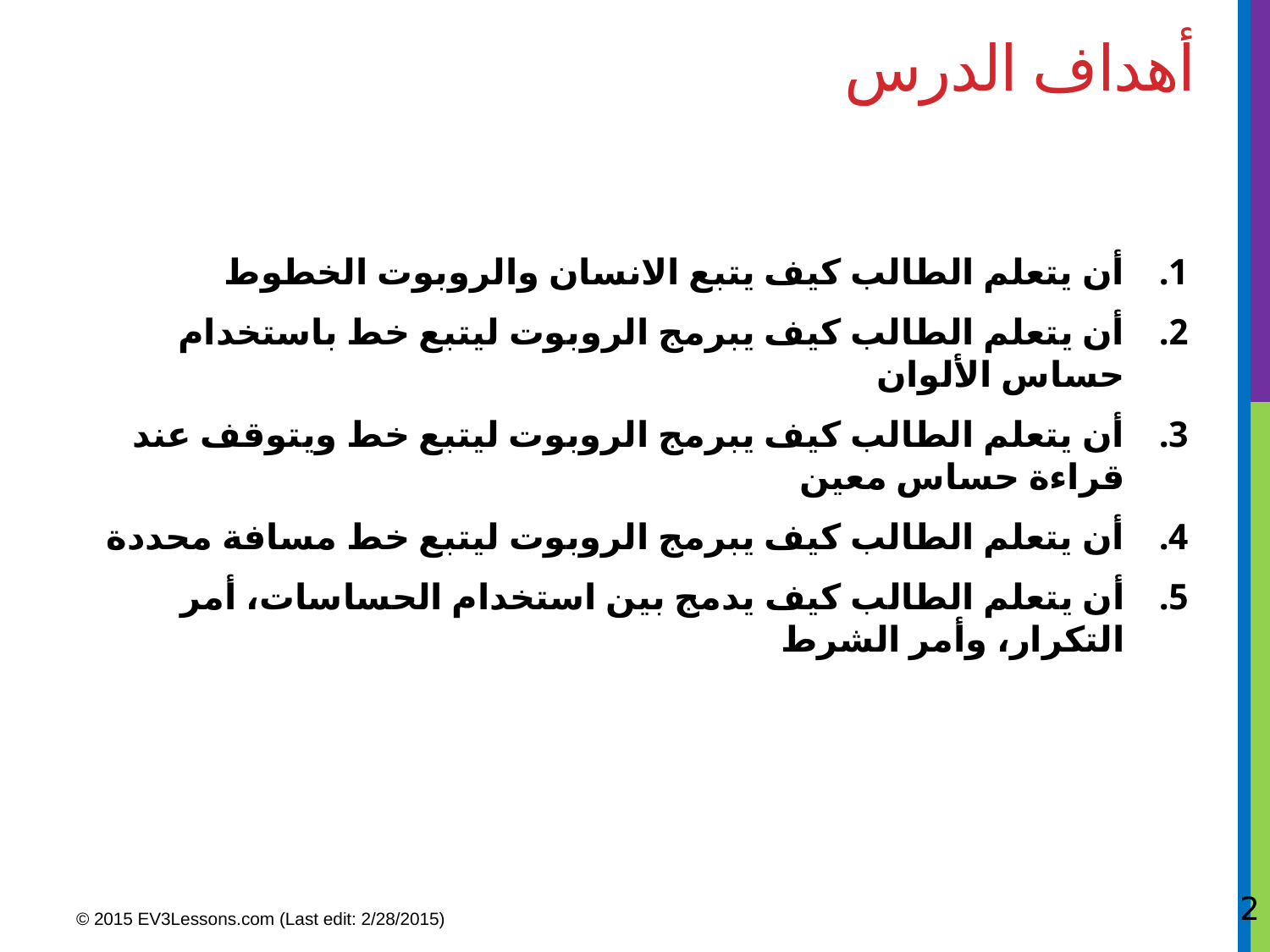

# أهداف الدرس
أن يتعلم الطالب كيف يتبع الانسان والروبوت الخطوط
أن يتعلم الطالب كيف يبرمج الروبوت ليتبع خط باستخدام حساس الألوان
أن يتعلم الطالب كيف يبرمج الروبوت ليتبع خط ويتوقف عند قراءة حساس معين
أن يتعلم الطالب كيف يبرمج الروبوت ليتبع خط مسافة محددة
أن يتعلم الطالب كيف يدمج بين استخدام الحساسات، أمر التكرار، وأمر الشرط
2
© 2015 EV3Lessons.com (Last edit: 2/28/2015)